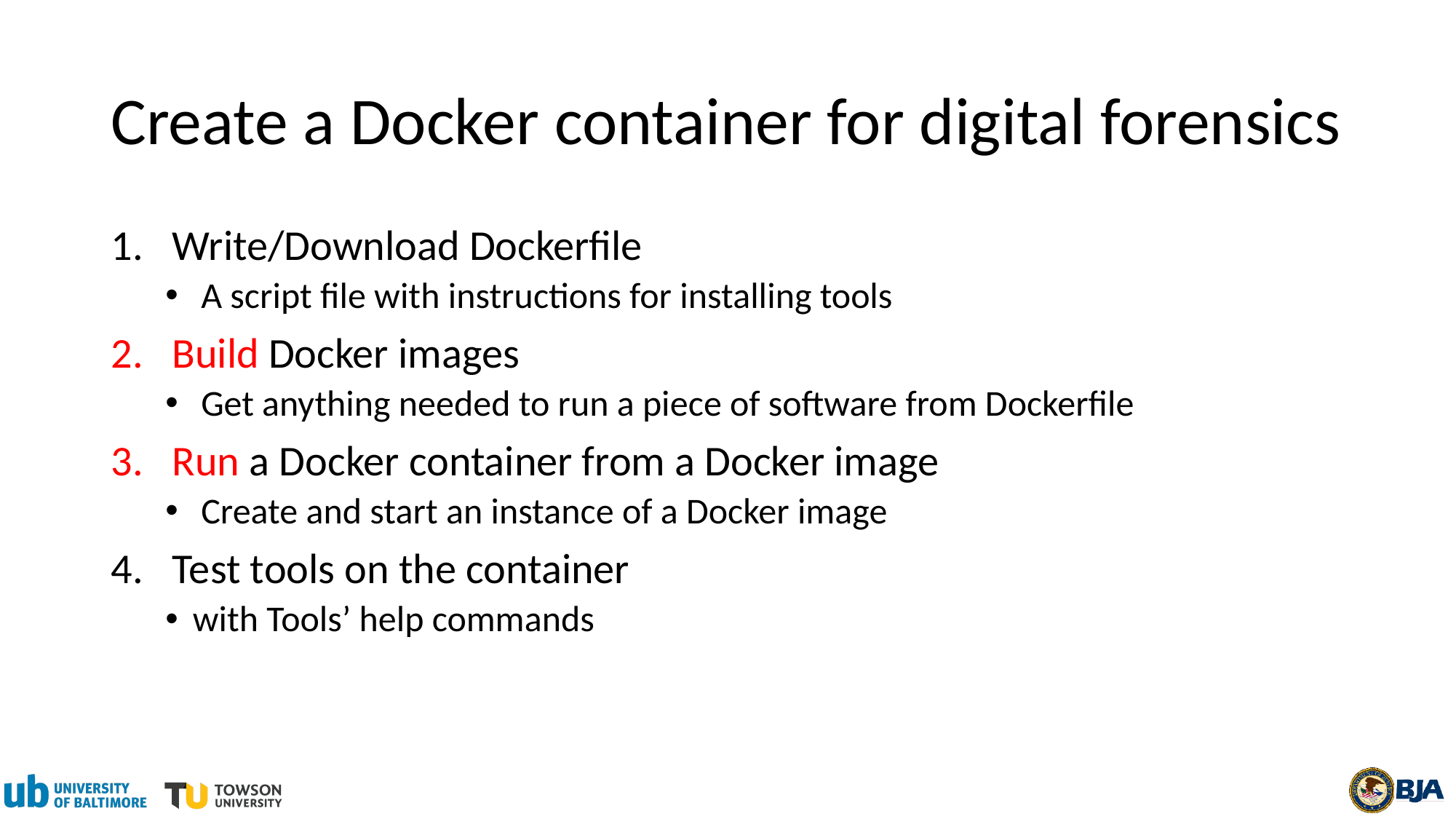

# Create a Docker container for digital forensics
Write/Download Dockerfile
 A script file with instructions for installing tools
Build Docker images
 Get anything needed to run a piece of software from Dockerfile
Run a Docker container from a Docker image
 Create and start an instance of a Docker image
Test tools on the container
with Tools’ help commands